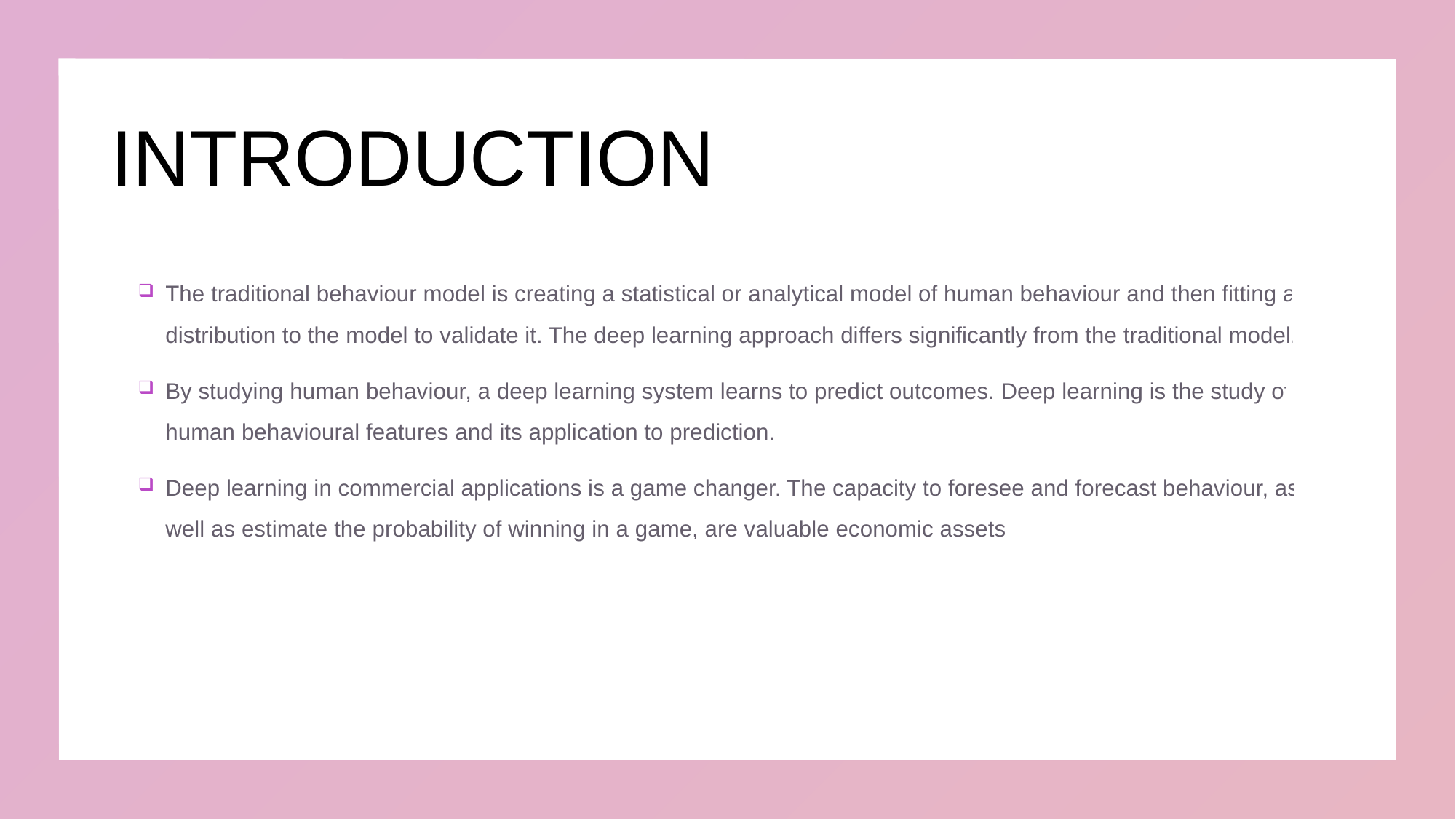

# INTRODUCTION
The traditional behaviour model is creating a statistical or analytical model of human behaviour and then fitting a distribution to the model to validate it. The deep learning approach differs significantly from the traditional model.
By studying human behaviour, a deep learning system learns to predict outcomes. Deep learning is the study of human behavioural features and its application to prediction.
Deep learning in commercial applications is a game changer. The capacity to foresee and forecast behaviour, as well as estimate the probability of winning in a game, are valuable economic assets.